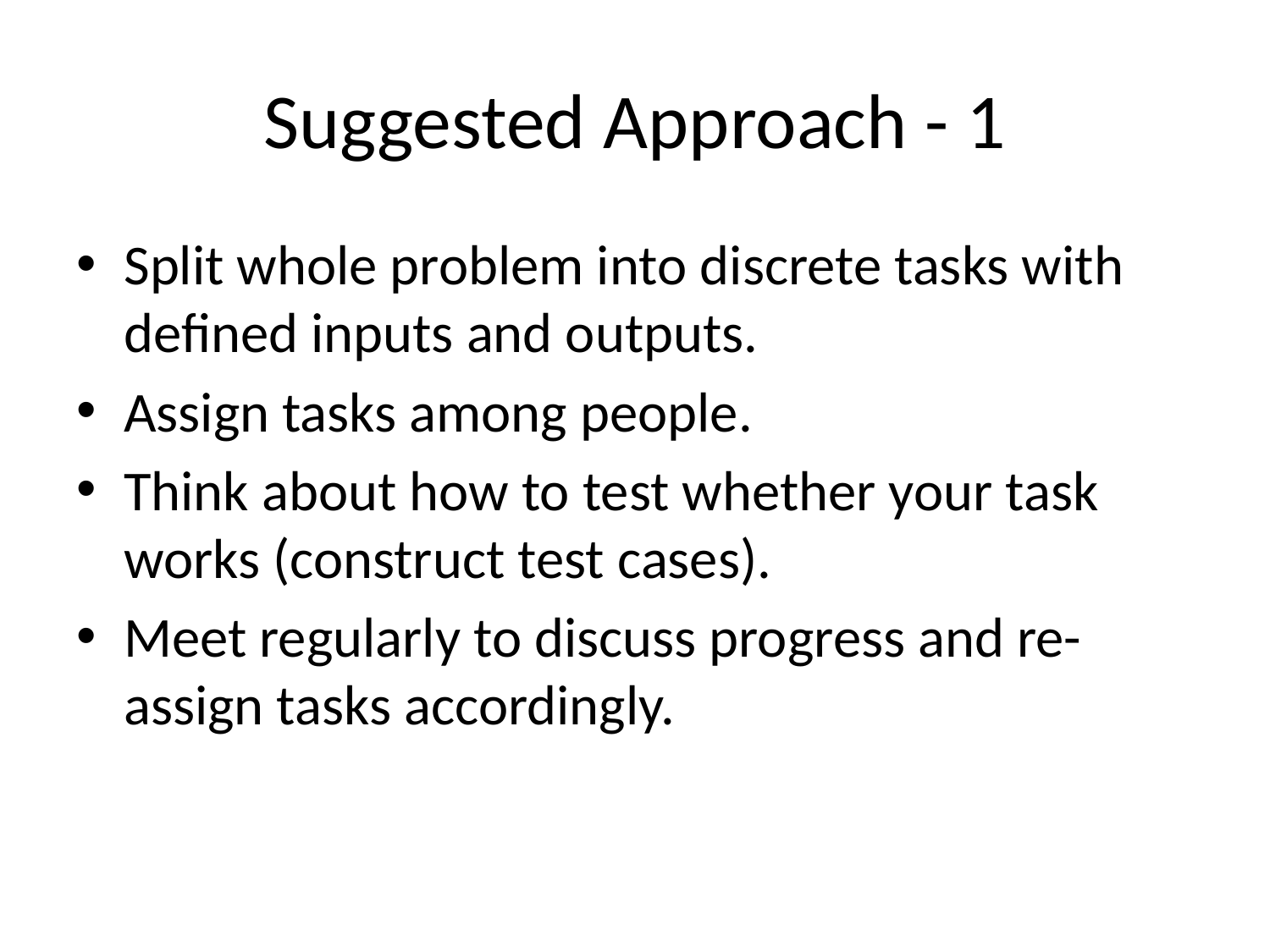

# Suggested Approach - 1
Split whole problem into discrete tasks with defined inputs and outputs.
Assign tasks among people.
Think about how to test whether your task works (construct test cases).
Meet regularly to discuss progress and re-assign tasks accordingly.